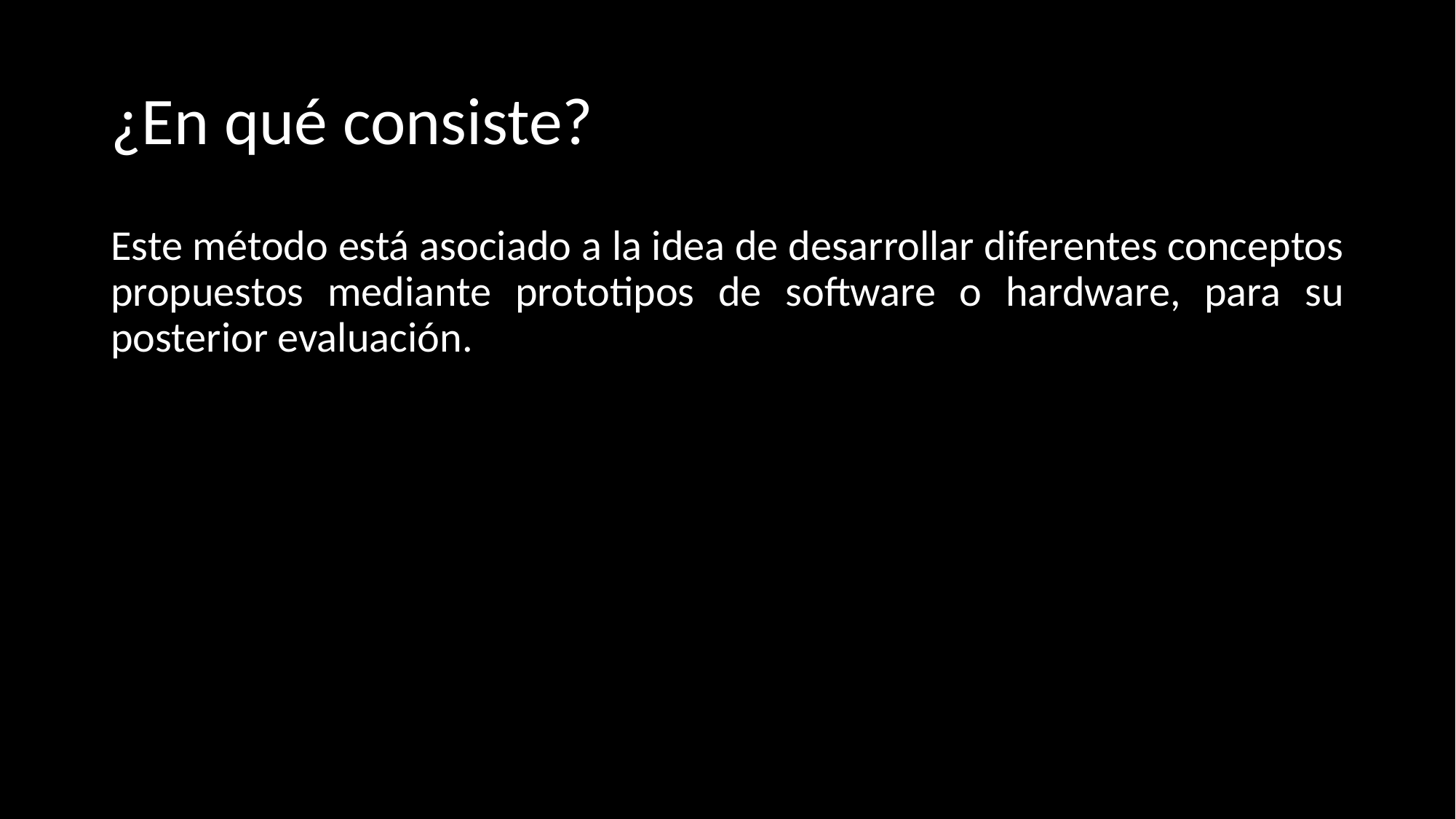

# ¿En qué consiste?
Este método está asociado a la idea de desarrollar diferentes conceptos propuestos mediante prototipos de software o hardware, para su posterior evaluación.